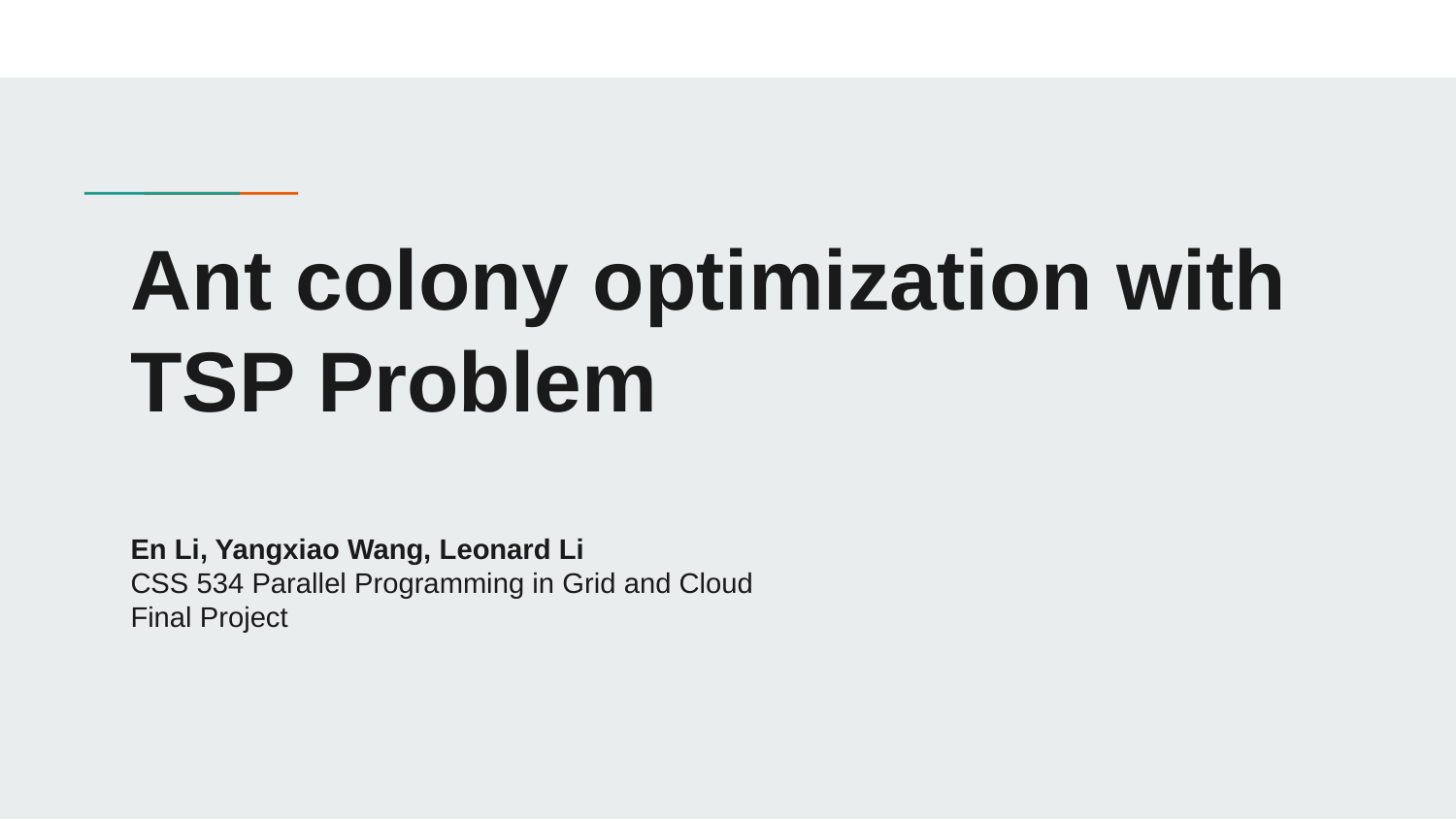

# Ant colony optimization with TSP Problem

En Li, Yangxiao Wang, Leonard Li
CSS 534 Parallel Programming in Grid and Cloud
Final Project